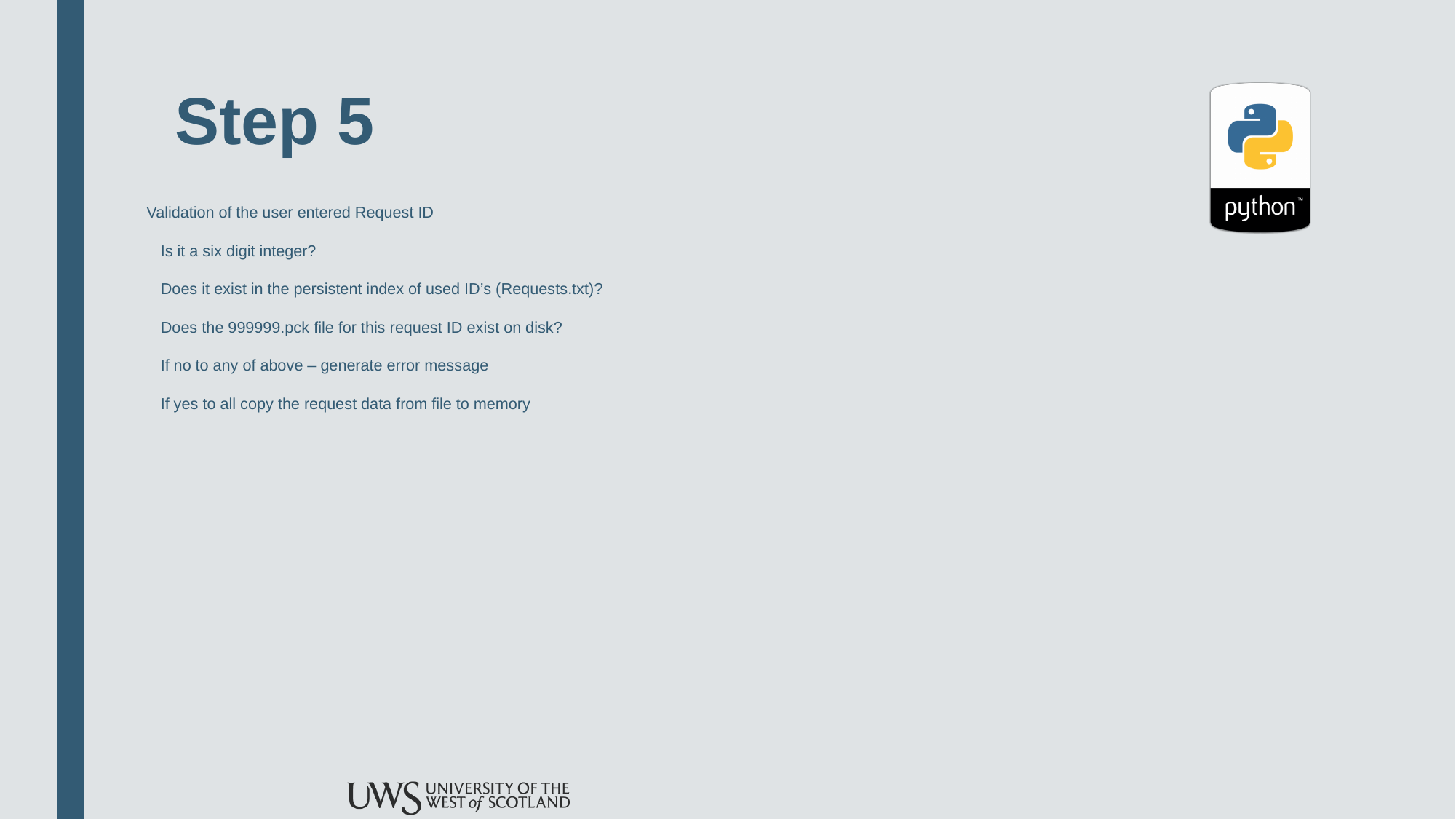

# Step 5
Validation of the user entered Request ID

	Is it a six digit integer?

	Does it exist in the persistent index of used ID’s (Requests.txt)?

	Does the 999999.pck file for this request ID exist on disk?

	If no to any of above – generate error message

	If yes to all copy the request data from file to memory